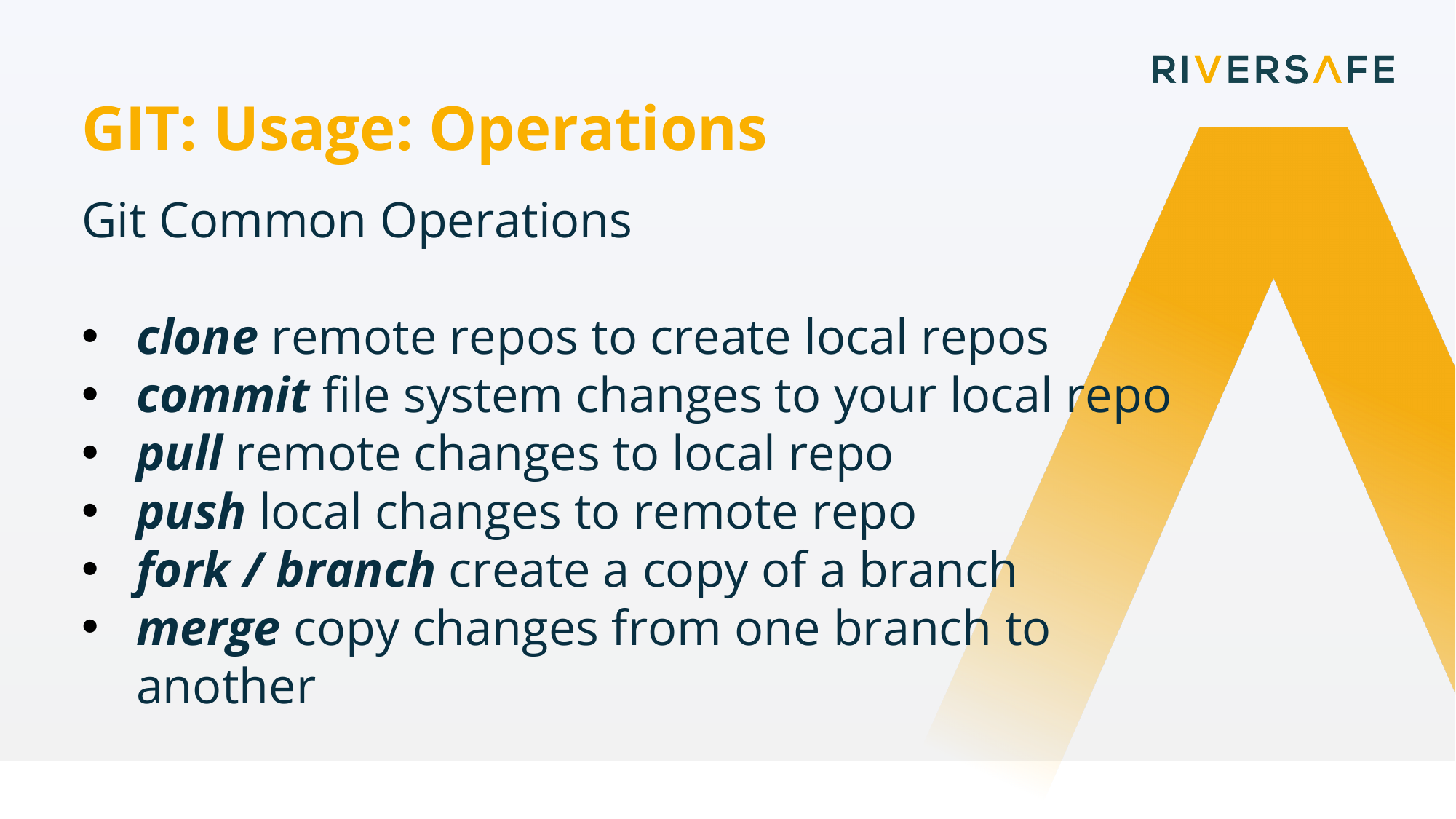

GIT: Usage: Operations
Git Common Operations

clone remote repos to create local repos
commit file system changes to your local repo
pull remote changes to local repo
push local changes to remote repo
fork / branch create a copy of a branch
merge copy changes from one branch to another